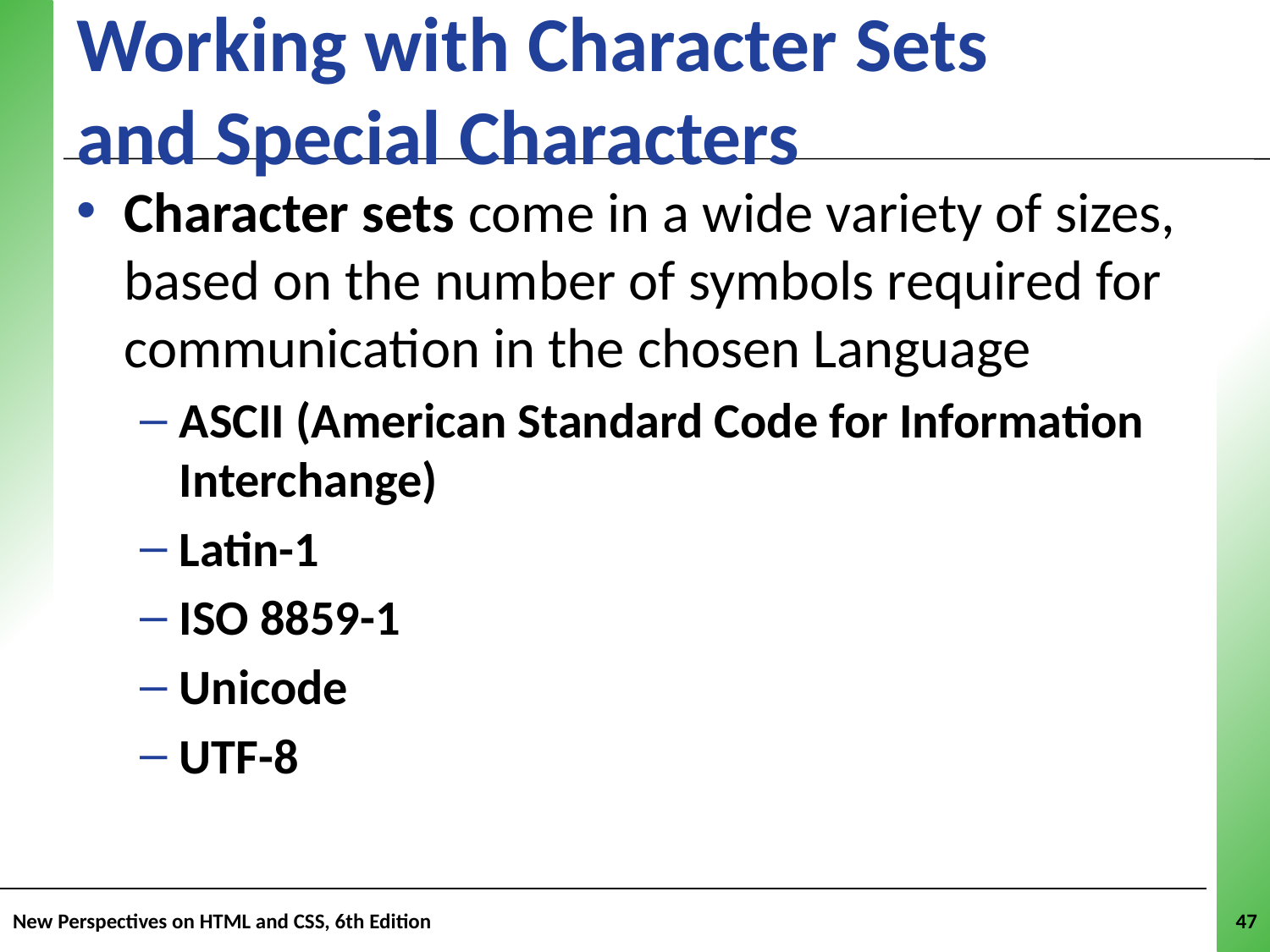

# Working with Character Sets and Special Characters
Character sets come in a wide variety of sizes, based on the number of symbols required for communication in the chosen Language
ASCII (American Standard Code for Information Interchange)
Latin-1
ISO 8859-1
Unicode
UTF-8
New Perspectives on HTML and CSS, 6th Edition
47